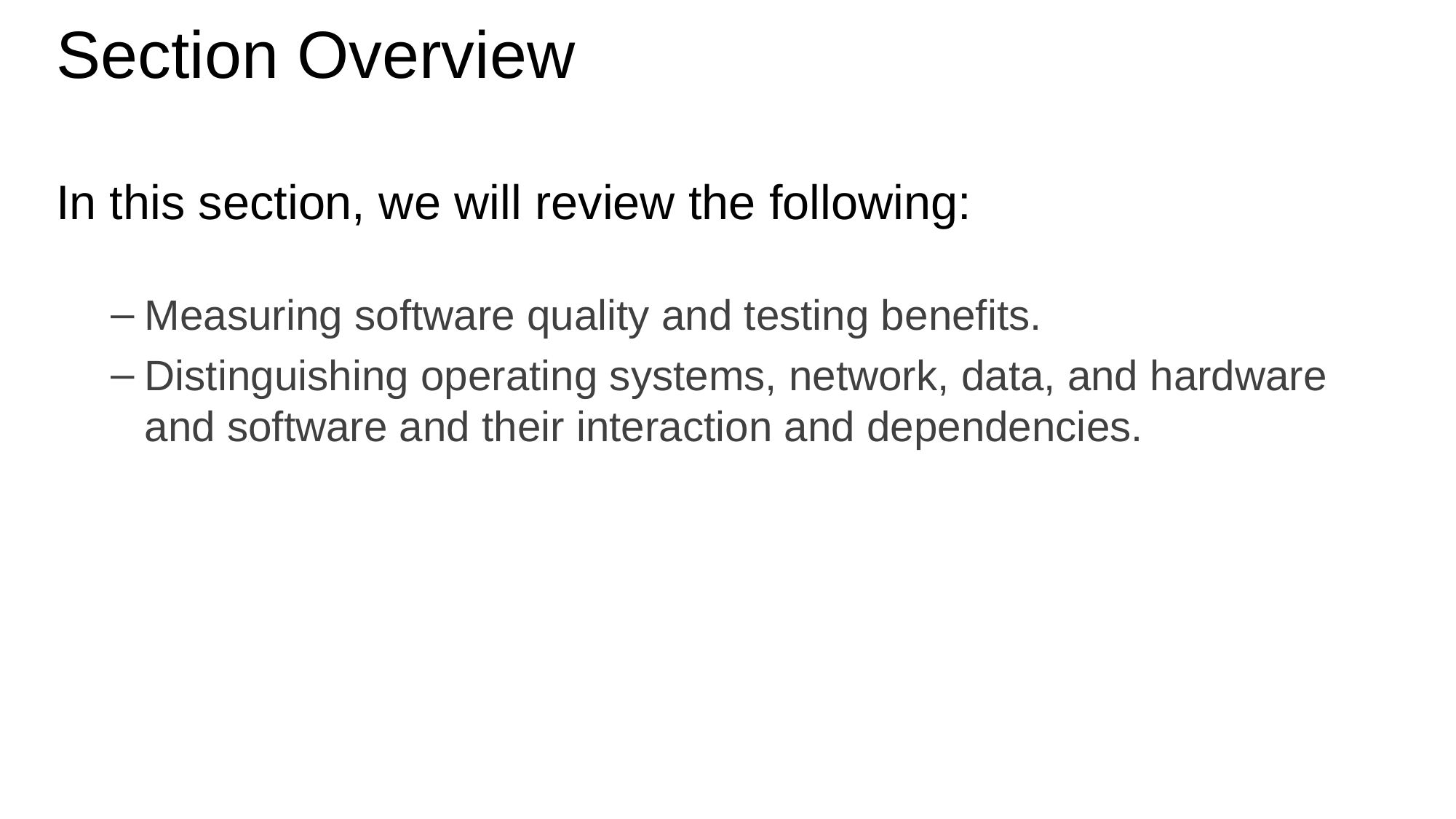

# Section Overview
In this section, we will review the following:

Measuring software quality and testing benefits.
Distinguishing operating systems, network, data, and hardware and software and their interaction and dependencies.